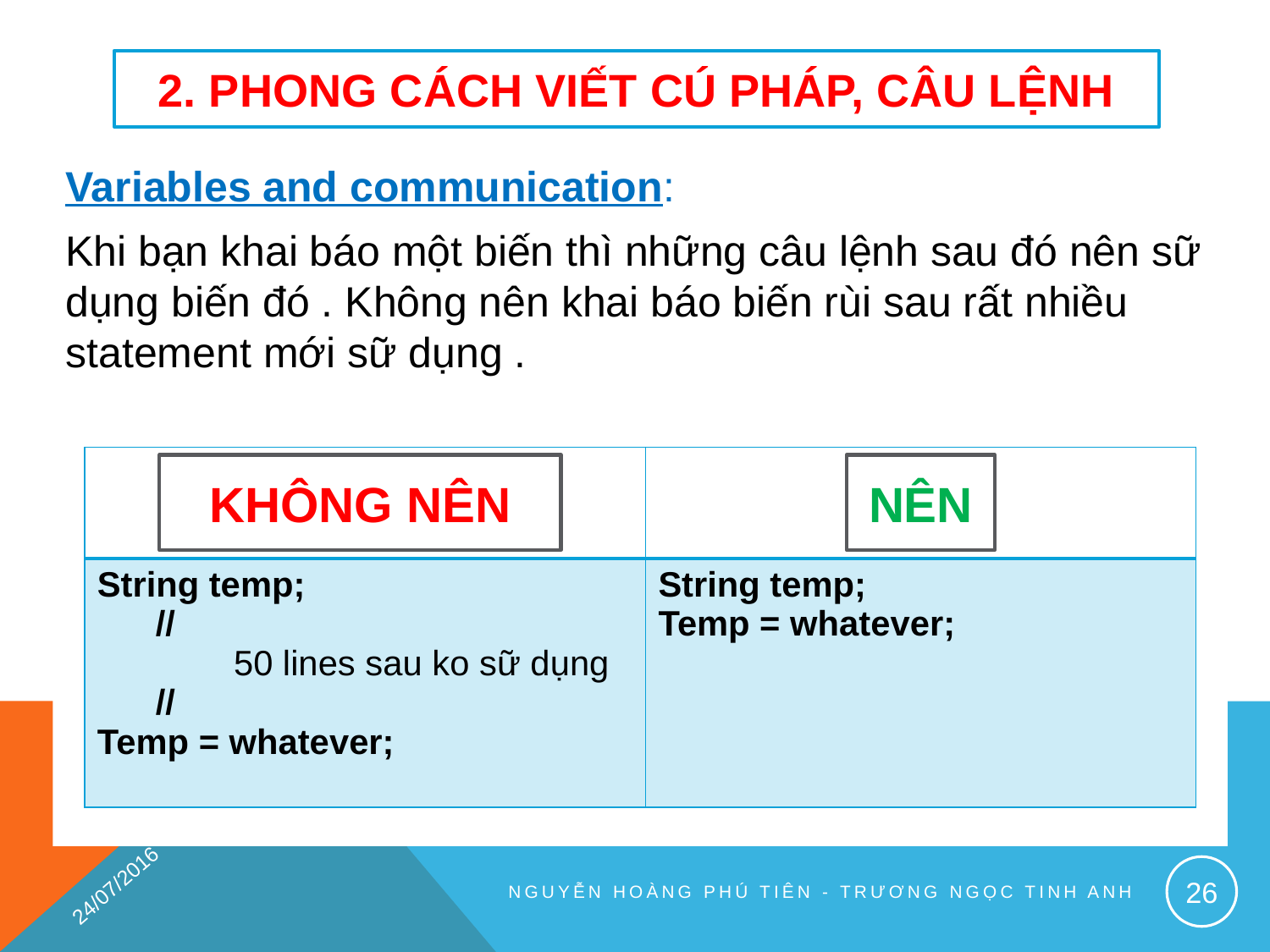

# 2. Phong cách viết CÚ PHÁP, CÂU LỆNH
Variables and communication:
Khi bạn khai báo một biến thì những câu lệnh sau đó nên sữ dụng biến đó . Không nên khai báo biến rùi sau rất nhiều statement mới sữ dụng .

|  |  |
| --- | --- |
| String temp; // 50 lines sau ko sữ dụng // Temp = whatever; | String temp; Temp = whatever; |
KHÔNG NÊN
NÊN
24/07/2016
26
Nguyễn Hoàng Phú Tiên - Trương Ngọc Tinh Anh